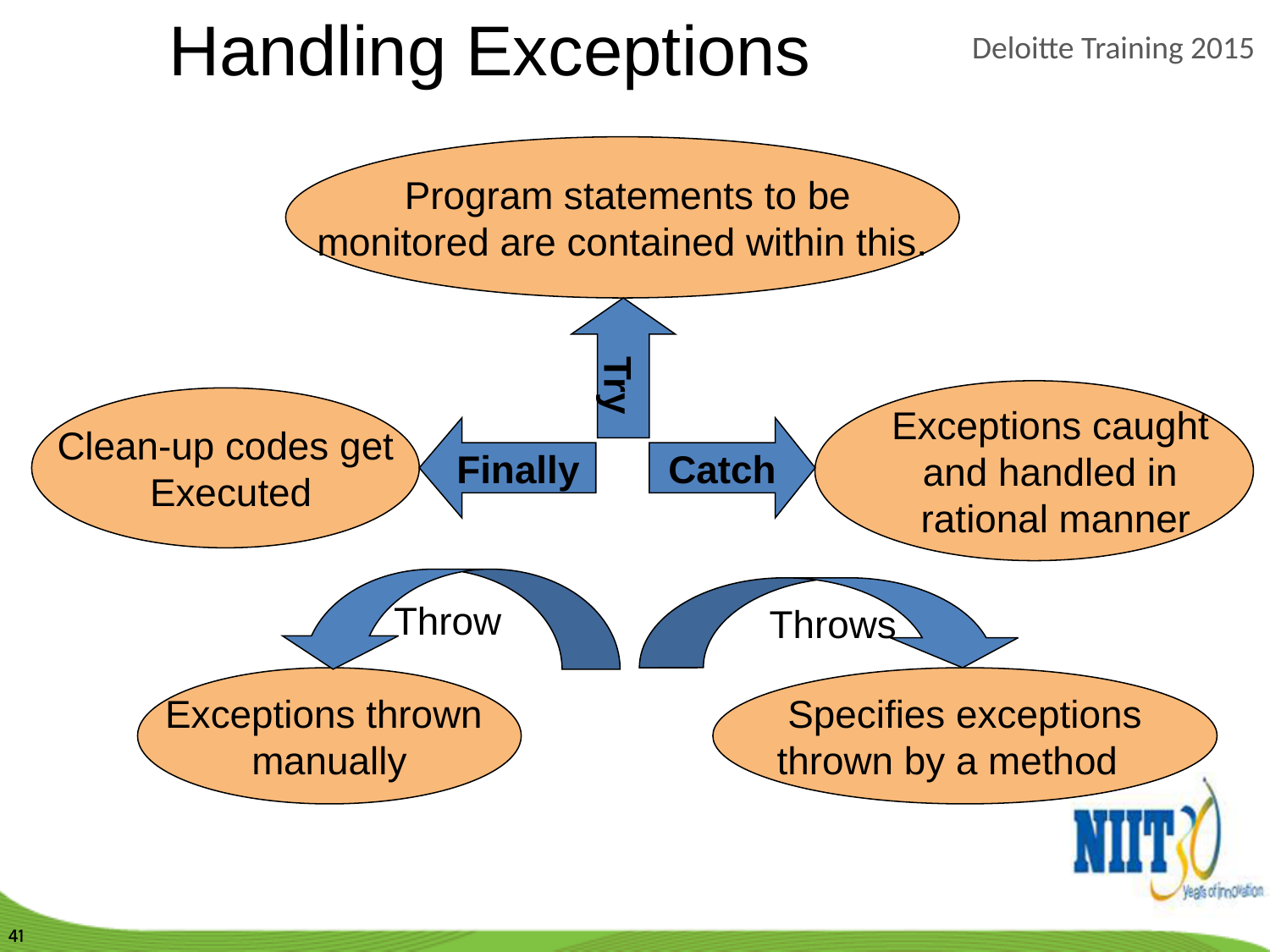

Handling Exceptions
 Program statements to be
monitored are contained within this.
    Try
Exceptions caught
and handled in
rational manner
Clean-up codes get
 Executed
Finally
Catch
Throw
Throws
Exceptions thrown
manually
 Specifies exceptions
thrown by a method